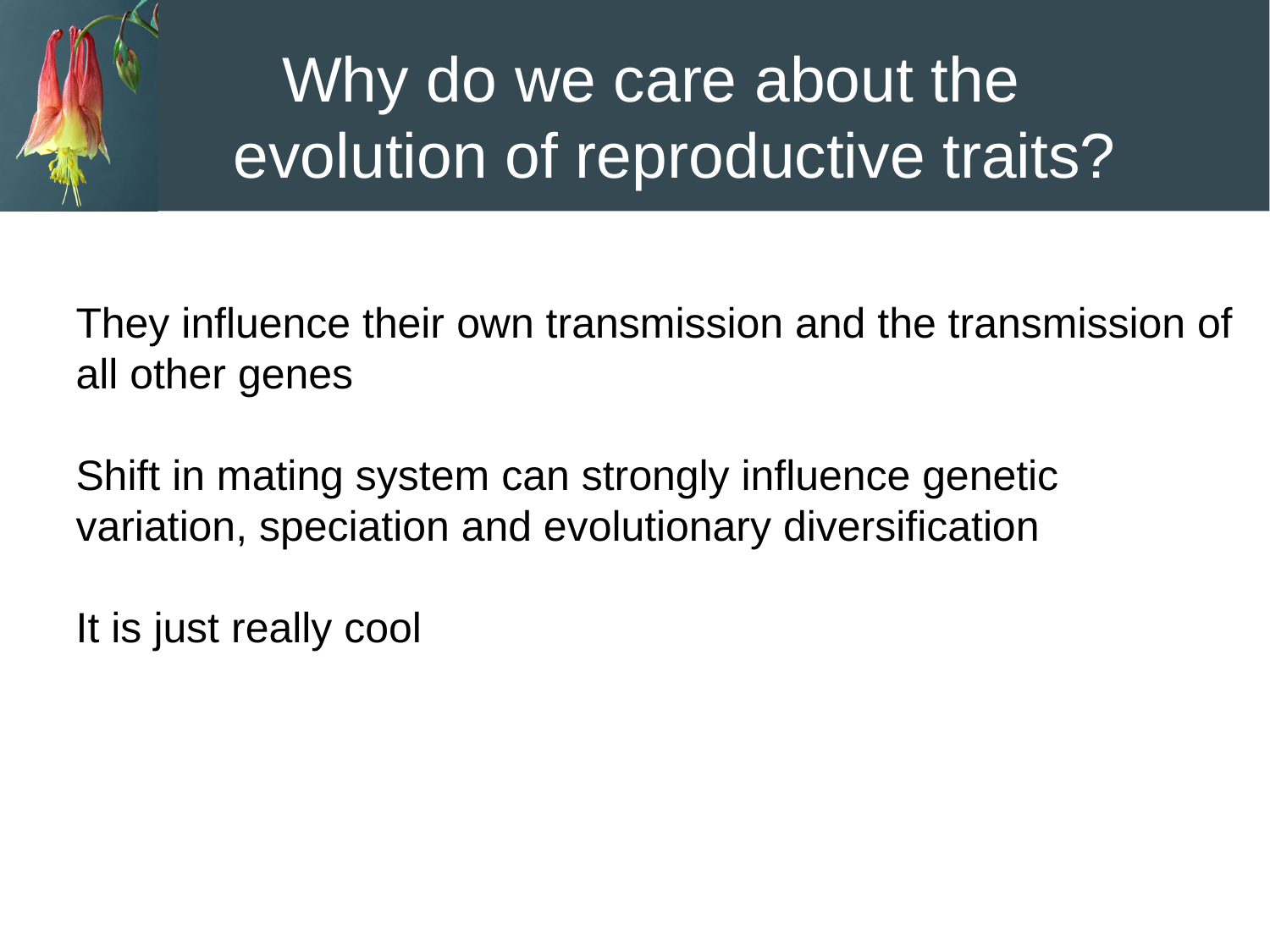

# Why do we care about the evolution of reproductive traits?
They influence their own transmission and the transmission of all other genes

Shift in mating system can strongly influence genetic variation, speciation and evolutionary diversification

It is just really cool